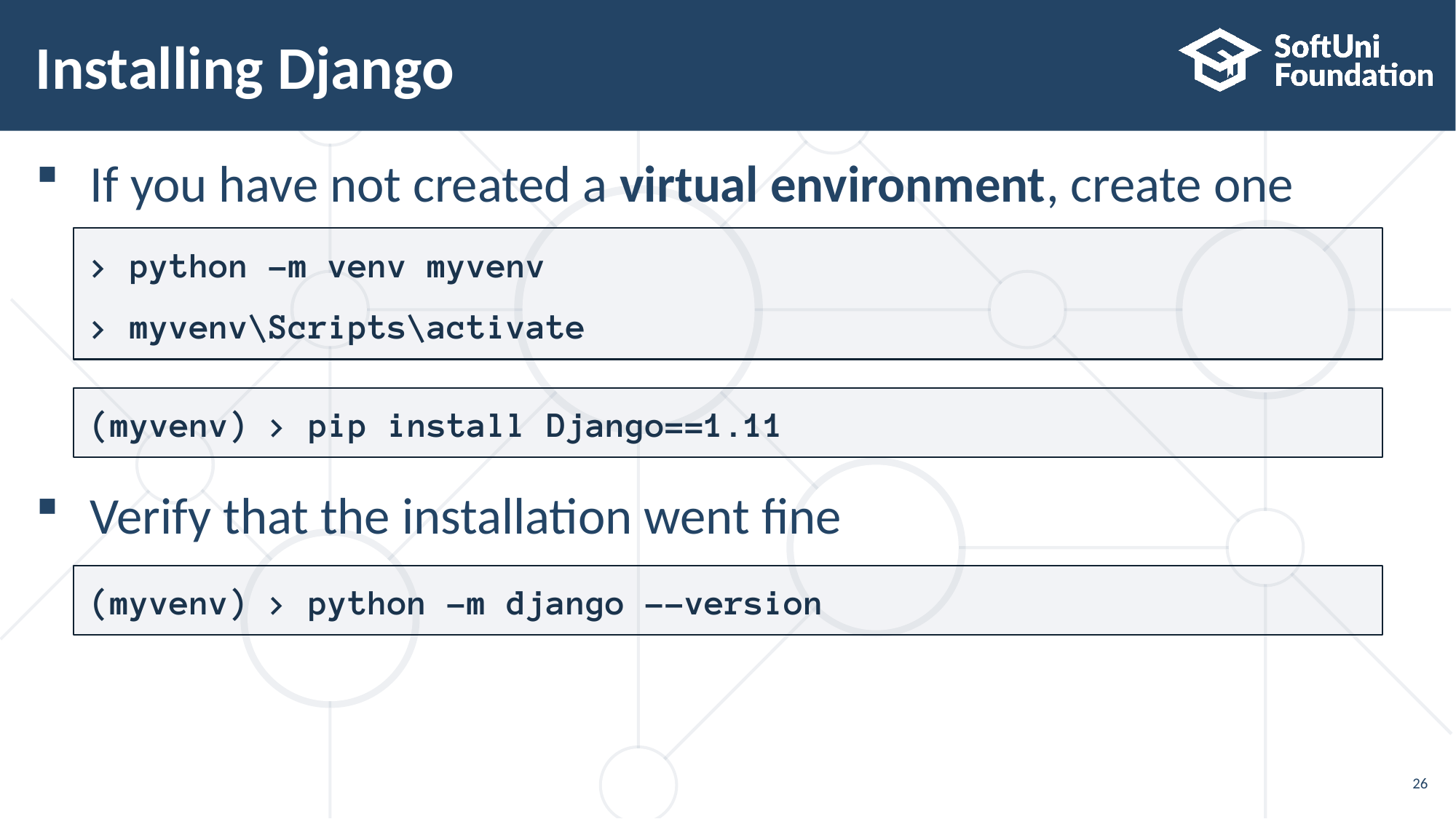

# Installing Django
If you have not created a virtual environment, create one

Verify that the installation went fine
> python –m venv myvenv
> myvenv\Scripts\activate
(myvenv) > pip install Django==1.11
(myvenv) > python –m django --version
26